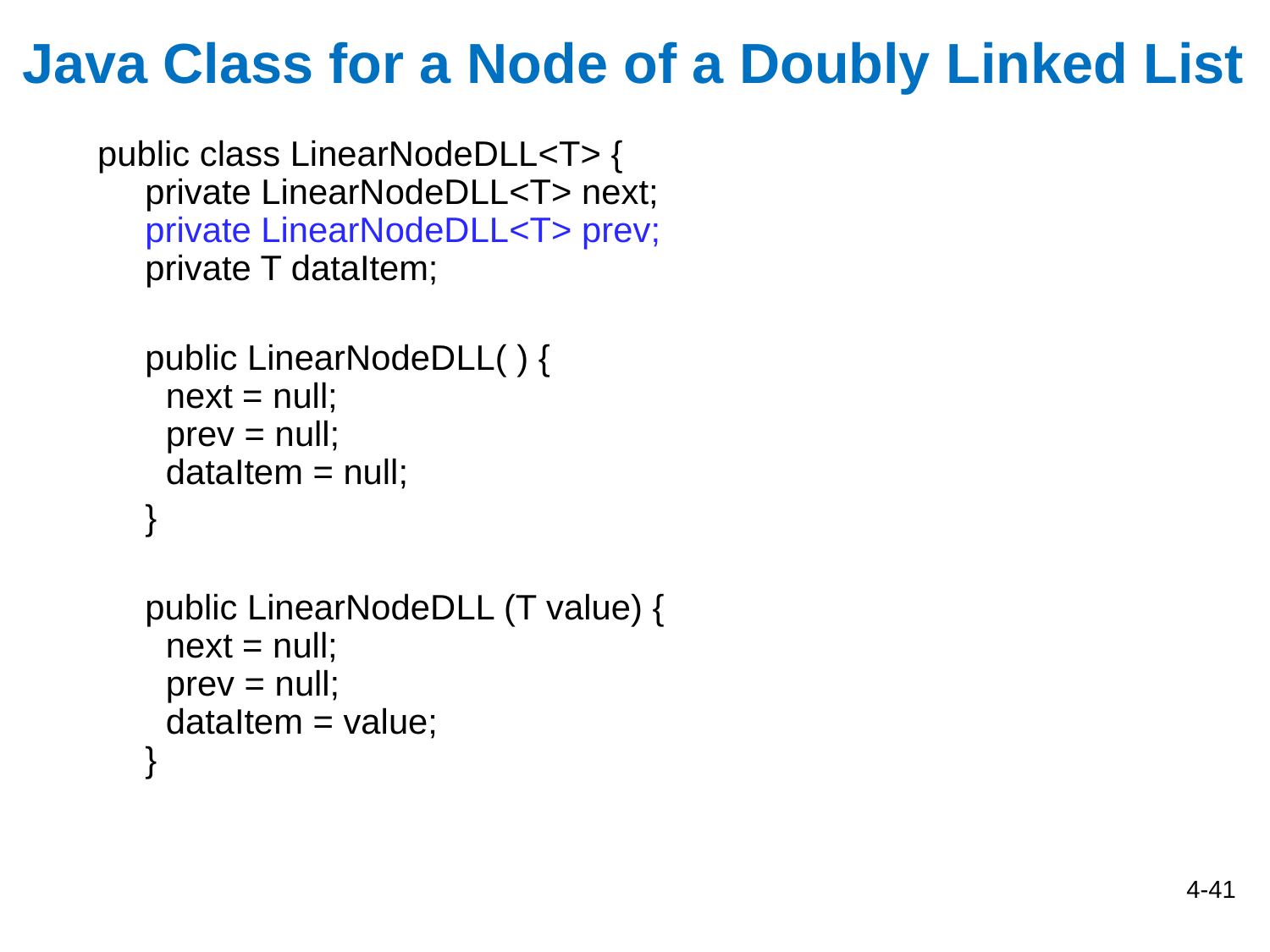

Java Class for a Node of a Doubly Linked List
public class LinearNodeDLL<T> {
	private LinearNodeDLL<T> next;
	private LinearNodeDLL<T> prev;
	private T dataItem;

	public LinearNodeDLL( ) {
       next = null;
       prev = null;
       dataItem = null;
	}

	public LinearNodeDLL (T value) {
       next = null;
       prev = null;
       dataItem = value;
	}

4-41